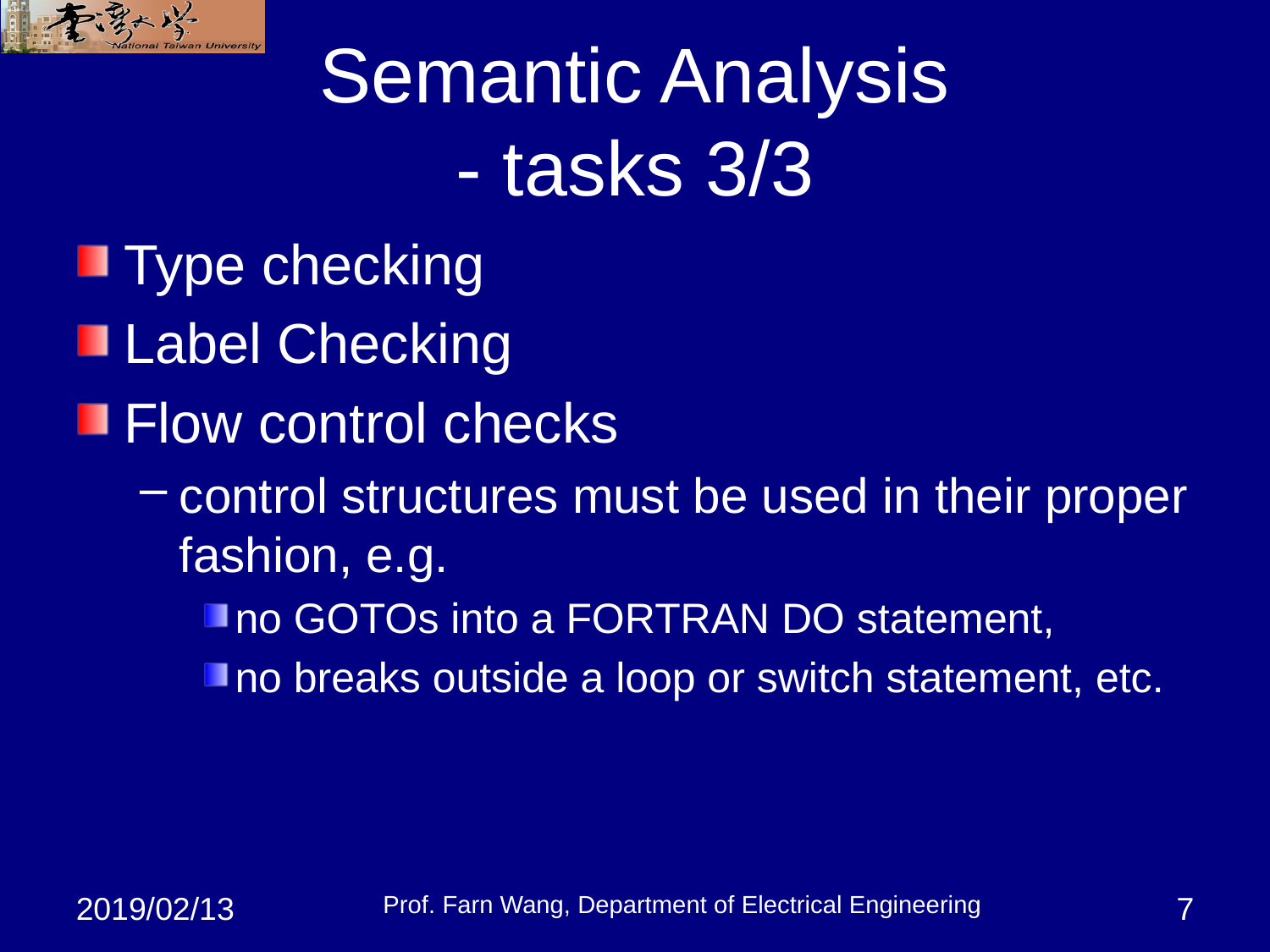

# Semantic Analysis - tasks 3/3
Type checking
Label Checking
Flow control checks
control structures must be used in their proper fashion, e.g.
no GOTOs into a FORTRAN DO statement,
no breaks outside a loop or switch statement, etc.

Prof. Farn Wang, Department of Electrical Engineering
7